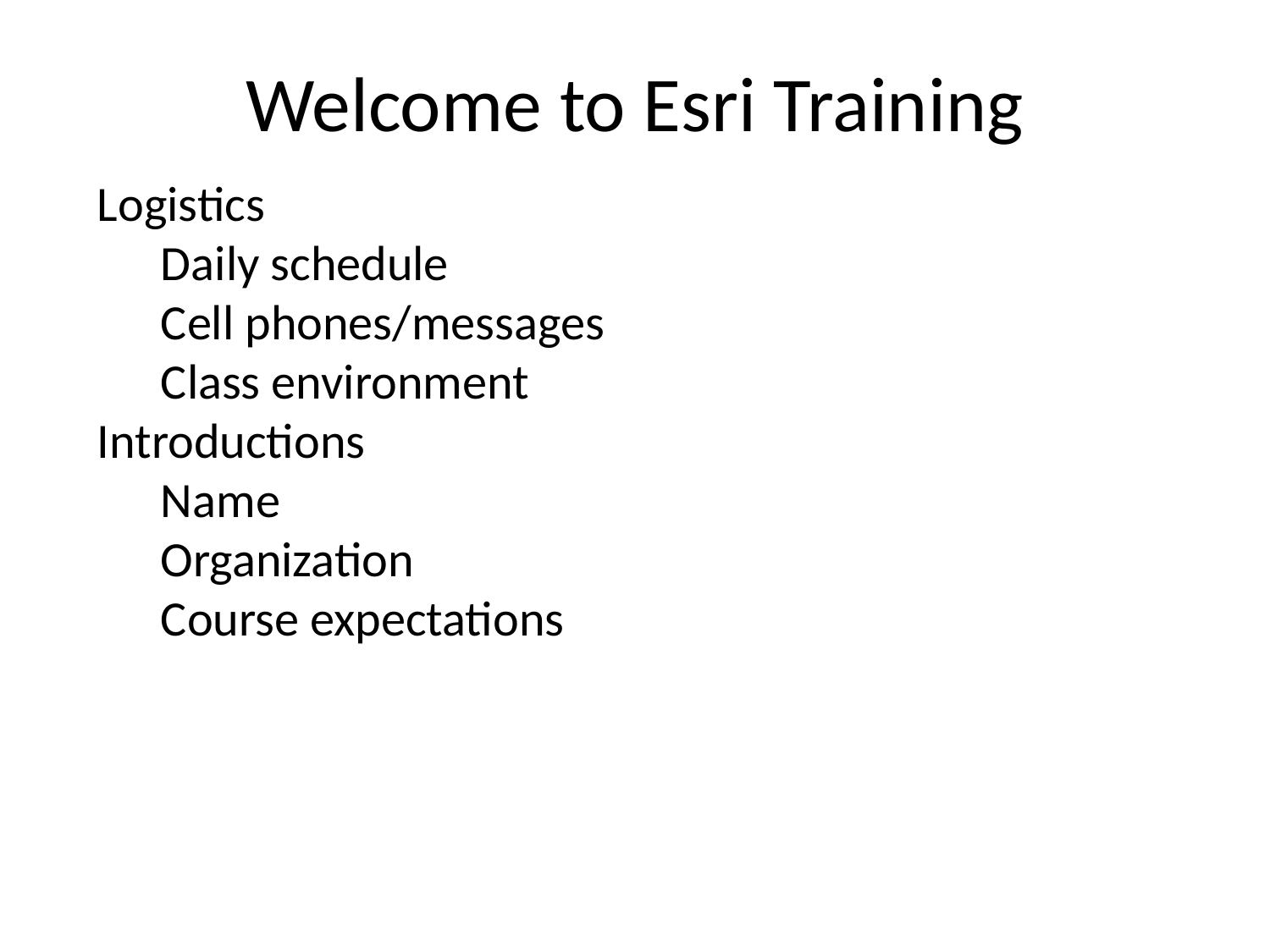

Welcome to Esri Training
Logistics
Daily schedule
Cell phones/messages
Class environment
Introductions
Name
Organization
Course expectations